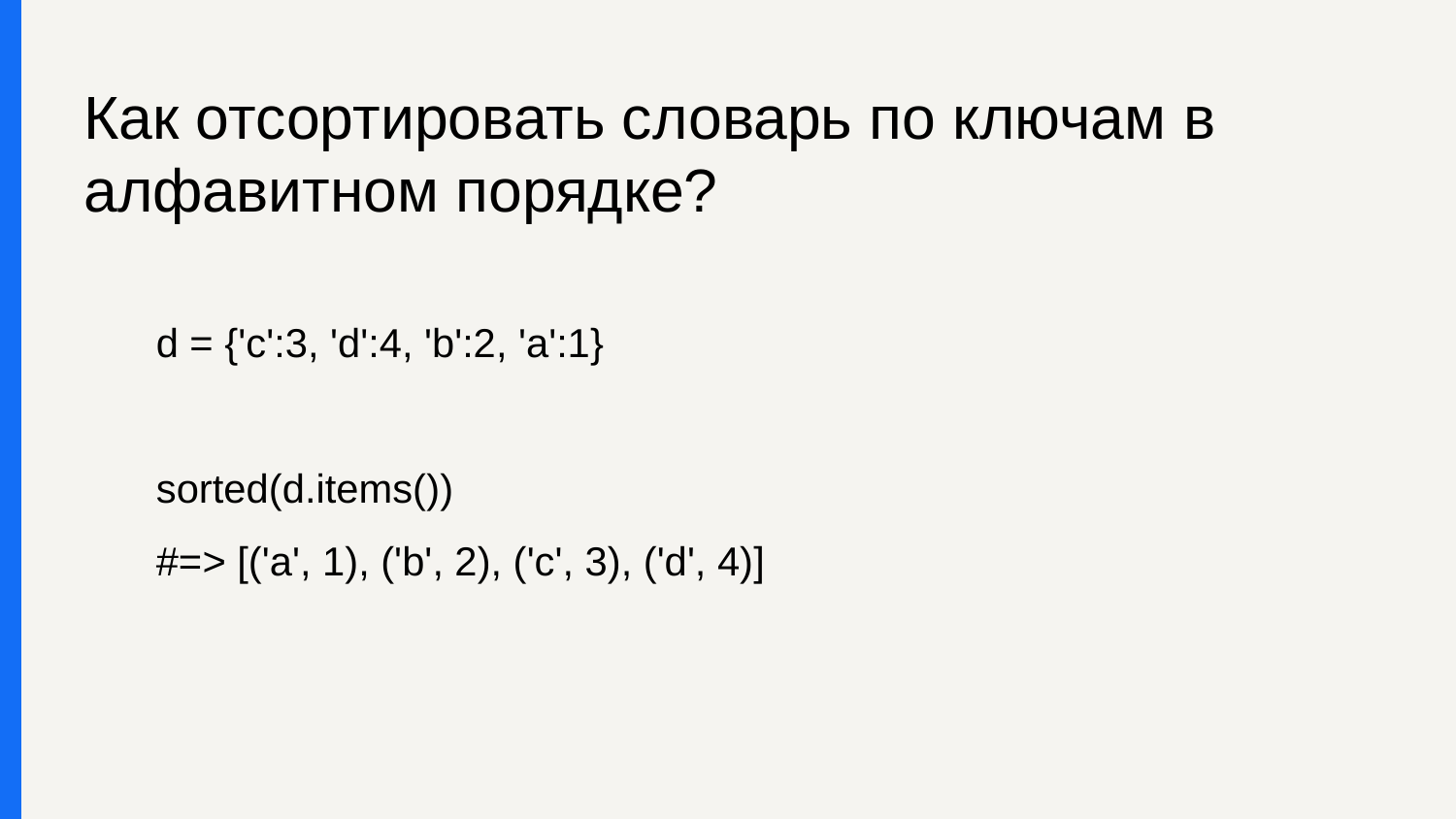

# Как отсортировать словарь по ключам в алфавитном порядке?
d = {'c':3, 'd':4, 'b':2, 'a':1}

sorted(d.items())
#=> [('a', 1), ('b', 2), ('c', 3), ('d', 4)]